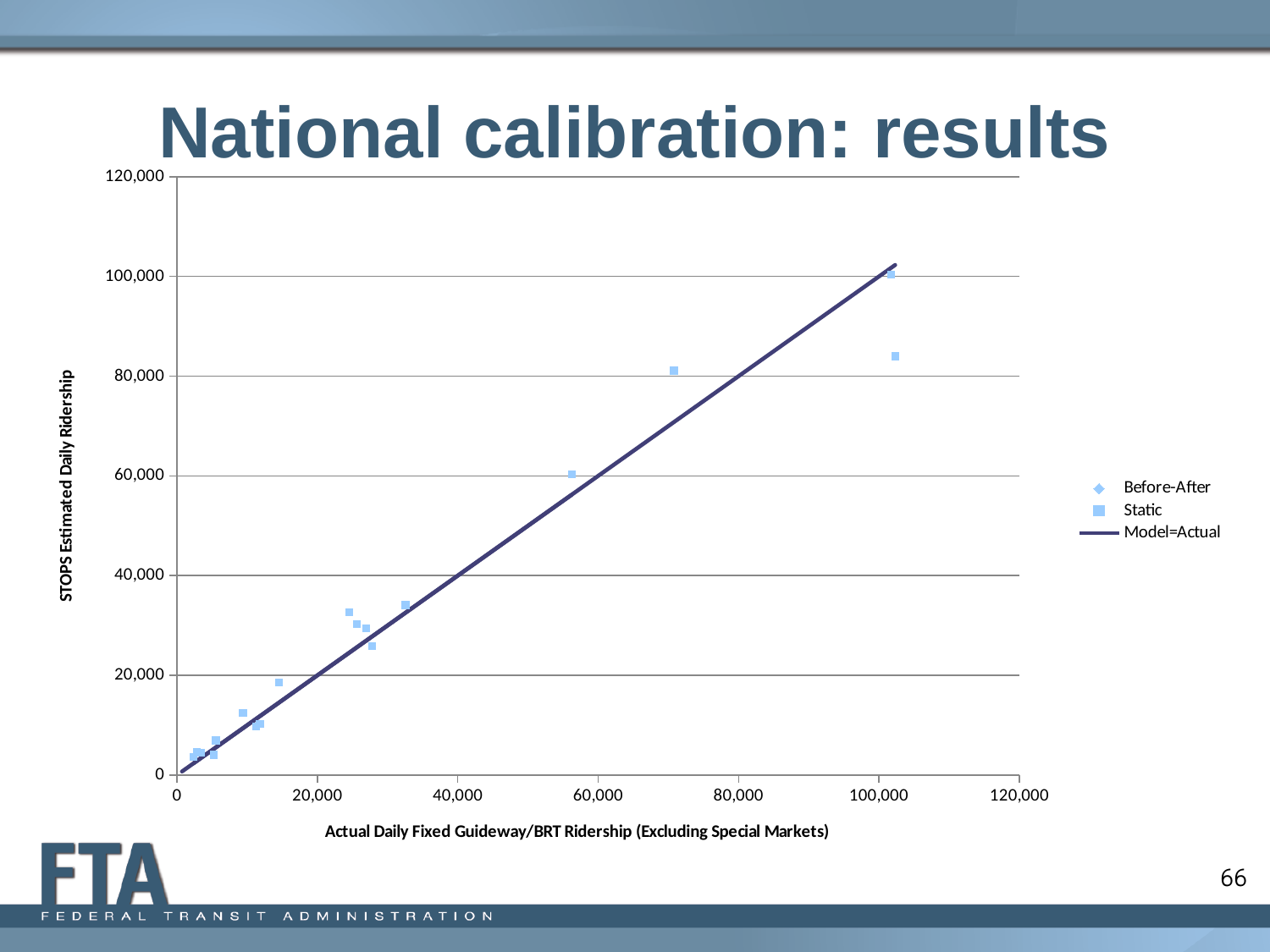

# National calibration: results

### Chart

| Category |  |  |  |
|---|---|---|---|